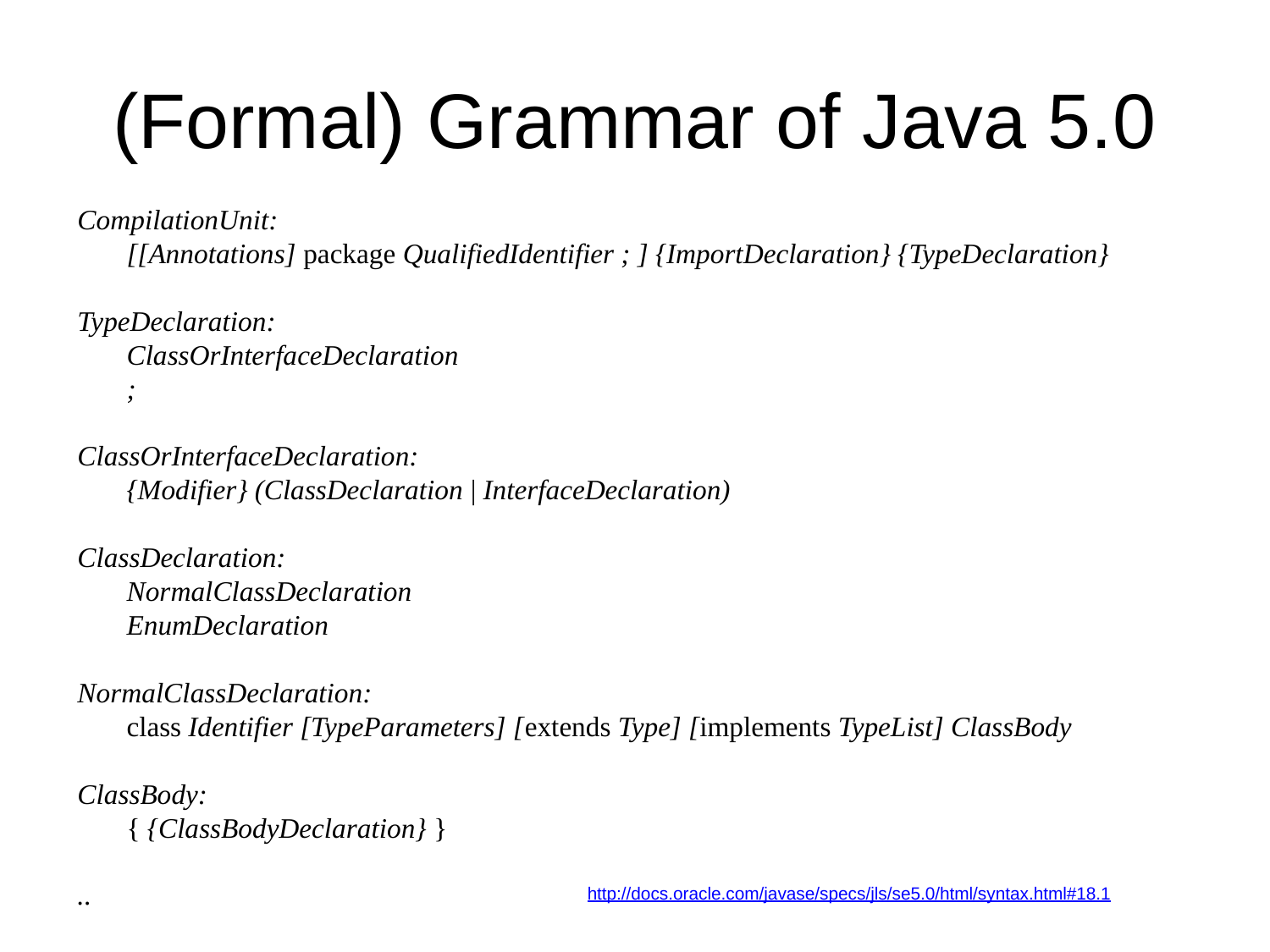

# (Formal) Grammar of Java 5.0
CompilationUnit:
	[[Annotations] package QualifiedIdentifier ; ] {ImportDeclaration} {TypeDeclaration}

TypeDeclaration:
	ClassOrInterfaceDeclaration
	;

ClassOrInterfaceDeclaration:
	{Modifier} (ClassDeclaration | InterfaceDeclaration)

ClassDeclaration:
	NormalClassDeclaration
	EnumDeclaration

NormalClassDeclaration:
	class Identifier [TypeParameters] [extends Type] [implements TypeList] ClassBody

ClassBody:
	{ {ClassBodyDeclaration} }

..
http://docs.oracle.com/javase/specs/jls/se5.0/html/syntax.html#18.1